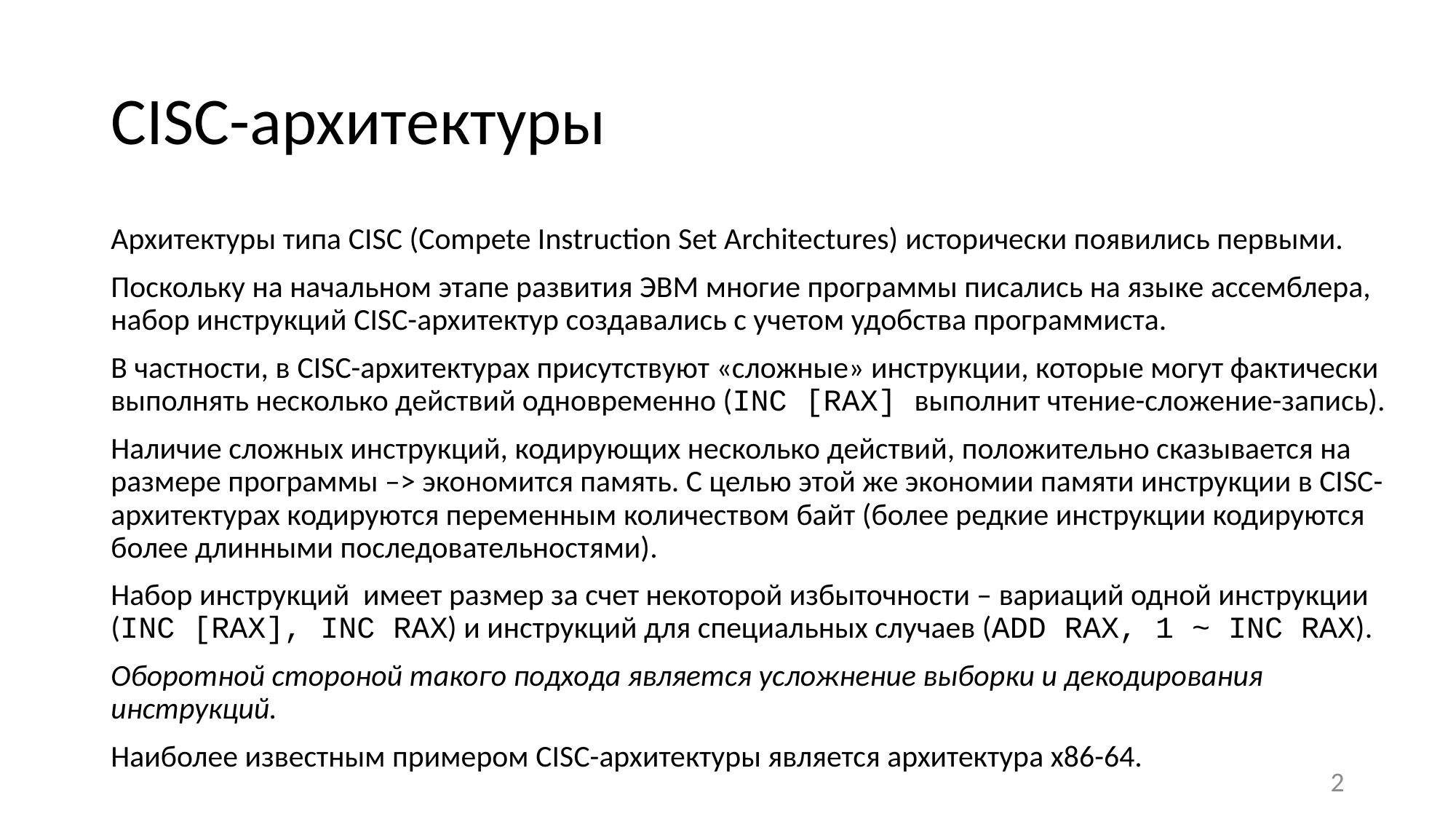

# CISC-архитектуры
Архитектуры типа CISC (Compete Instruction Set Architectures) исторически появились первыми.
Поскольку на начальном этапе развития ЭВМ многие программы писались на языке ассемблера, набор инструкций CISC-архитектур создавались с учетом удобства программиста.
В частности, в CISC-архитектурах присутствуют «сложные» инструкции, которые могут фактически выполнять несколько действий одновременно (INC [RAX] выполнит чтение-сложение-запись).
Наличие сложных инструкций, кодирующих несколько действий, положительно сказывается на размере программы –> экономится память. С целью этой же экономии памяти инструкции в CISC-архитектурах кодируются переменным количеством байт (более редкие инструкции кодируются более длинными последовательностями).
Набор инструкций  имеет размер за счет некоторой избыточности – вариаций одной инструкции (INC [RAX], INC RAX) и инструкций для специальных случаев (ADD RAX, 1 ~ INC RAX).
Оборотной стороной такого подхода является усложнение выборки и декодирования инструкций.
Наиболее известным примером CISC-архитектуры является архитектура x86-64.
2